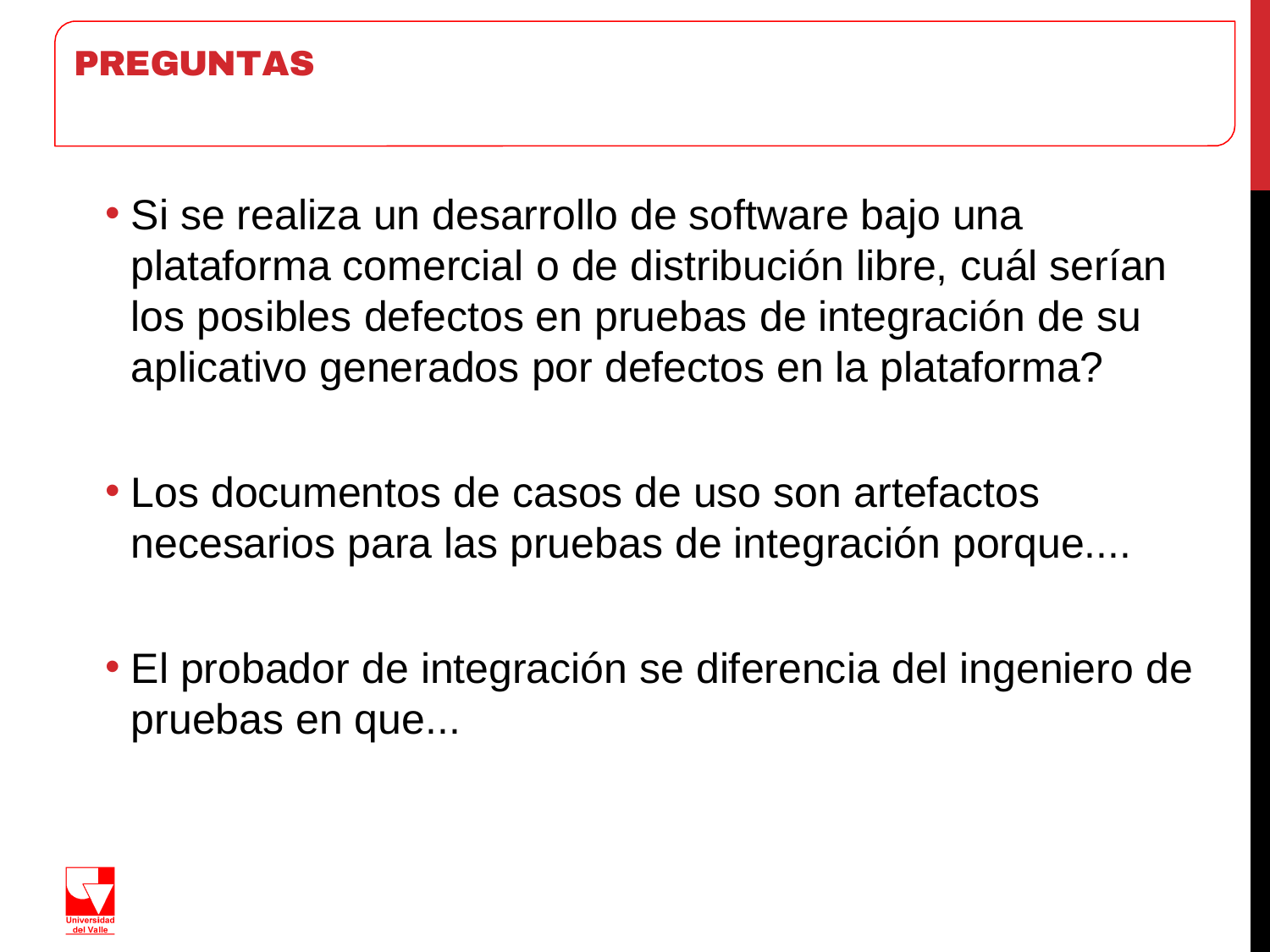

# PREGUNTAS
Si se realiza un desarrollo de software bajo una plataforma comercial o de distribución libre, cuál serían los posibles defectos en pruebas de integración de su aplicativo generados por defectos en la plataforma?

Los documentos de casos de uso son artefactos necesarios para las pruebas de integración porque....

El probador de integración se diferencia del ingeniero de pruebas en que...